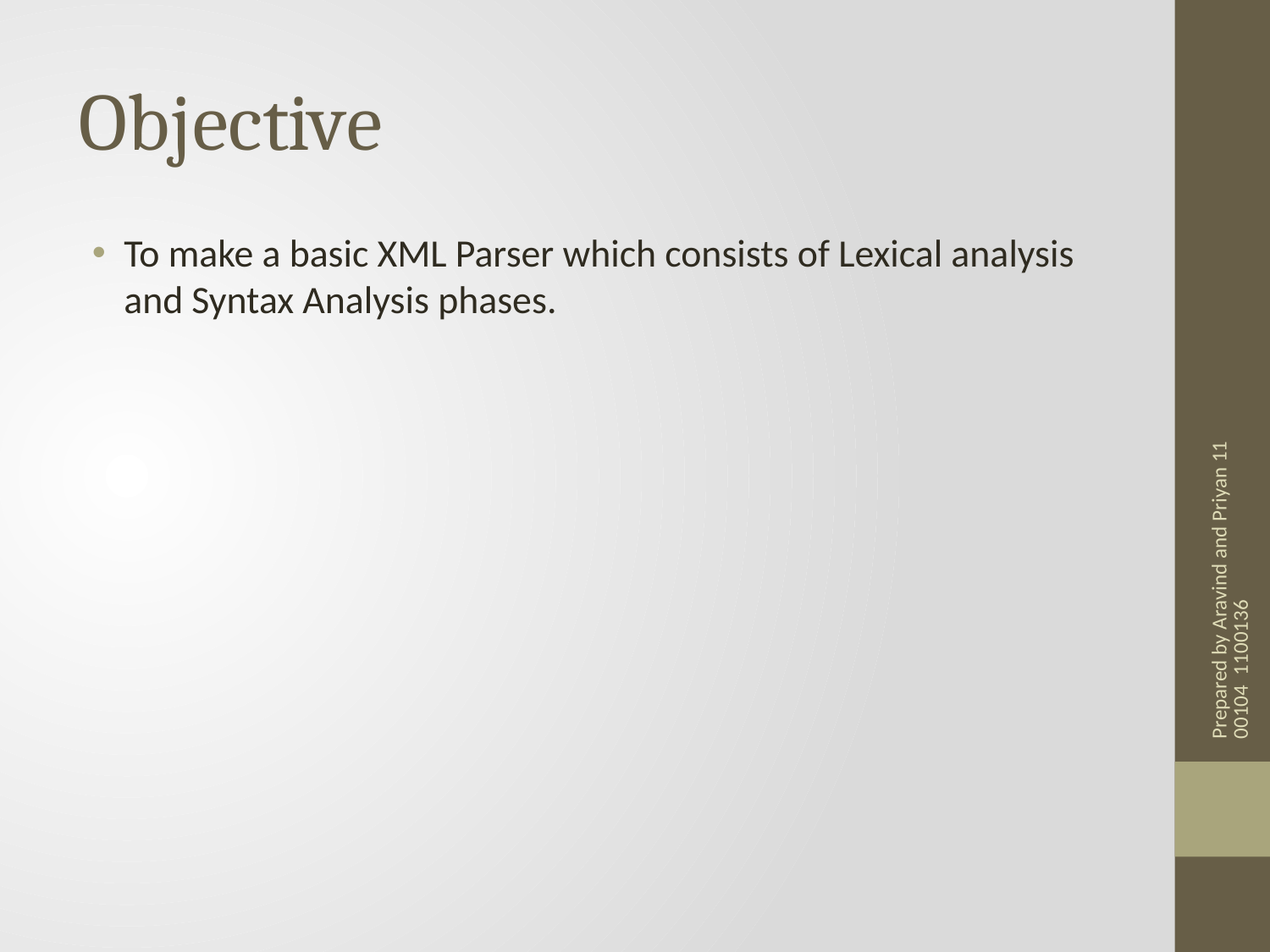

# Objective
To make a basic XML Parser which consists of Lexical analysis  and Syntax Analysis phases.
Prepared by Aravind and Priyan 1100104  1100136